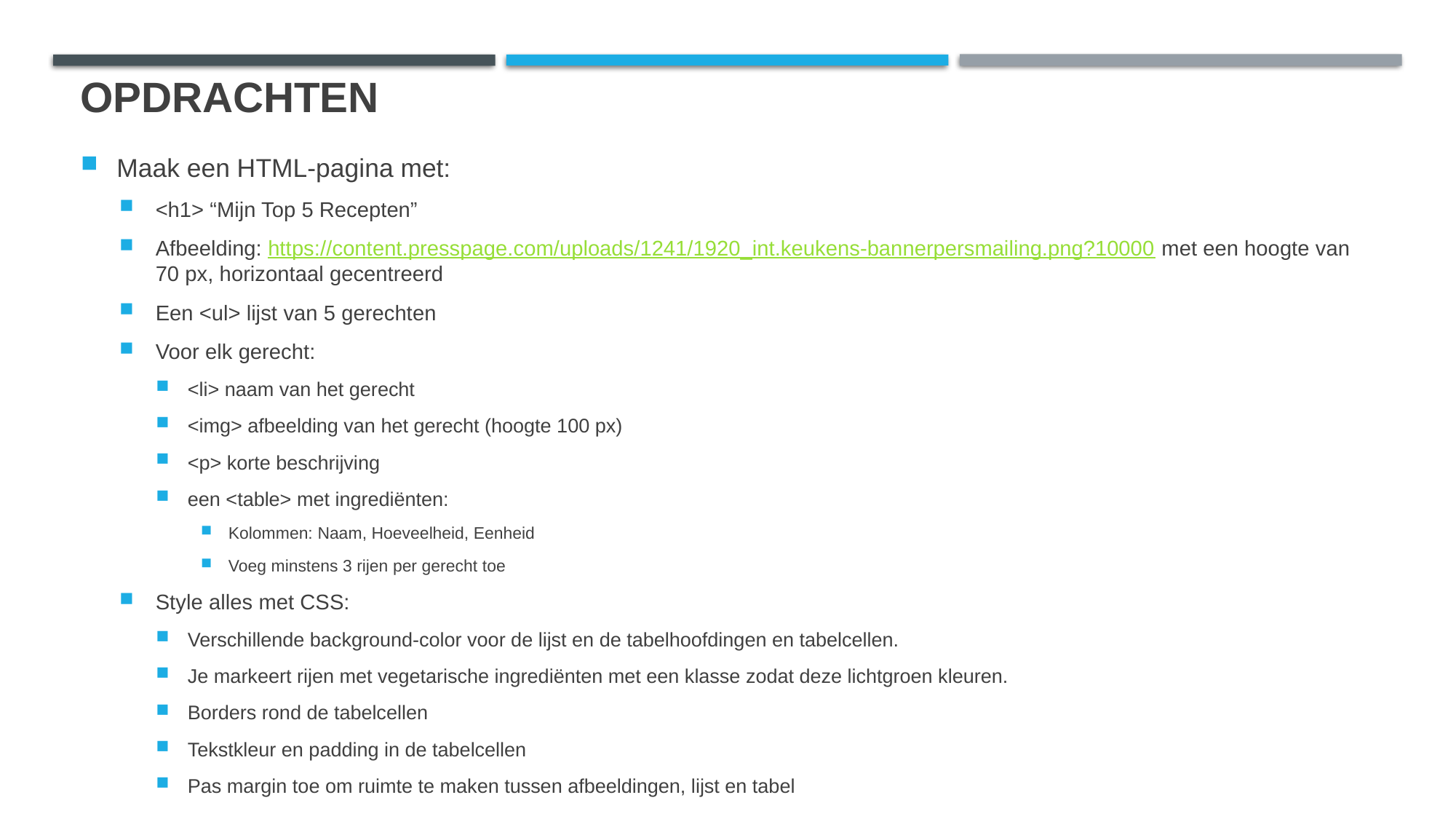

# Opdrachten
Maak een HTML-pagina met:
<h1> “Mijn Top 5 Recepten”
Afbeelding: https://content.presspage.com/uploads/1241/1920_int.keukens-bannerpersmailing.png?10000 met een hoogte van 70 px, horizontaal gecentreerd
Een <ul> lijst van 5 gerechten
Voor elk gerecht:
<li> naam van het gerecht
<img> afbeelding van het gerecht (hoogte 100 px)
<p> korte beschrijving
een <table> met ingrediënten:
Kolommen: Naam, Hoeveelheid, Eenheid
Voeg minstens 3 rijen per gerecht toe
Style alles met CSS:
Verschillende background-color voor de lijst en de tabelhoofdingen en tabelcellen.
Je markeert rijen met vegetarische ingrediënten met een klasse zodat deze lichtgroen kleuren.
Borders rond de tabelcellen
Tekstkleur en padding in de tabelcellen
Pas margin toe om ruimte te maken tussen afbeeldingen, lijst en tabel